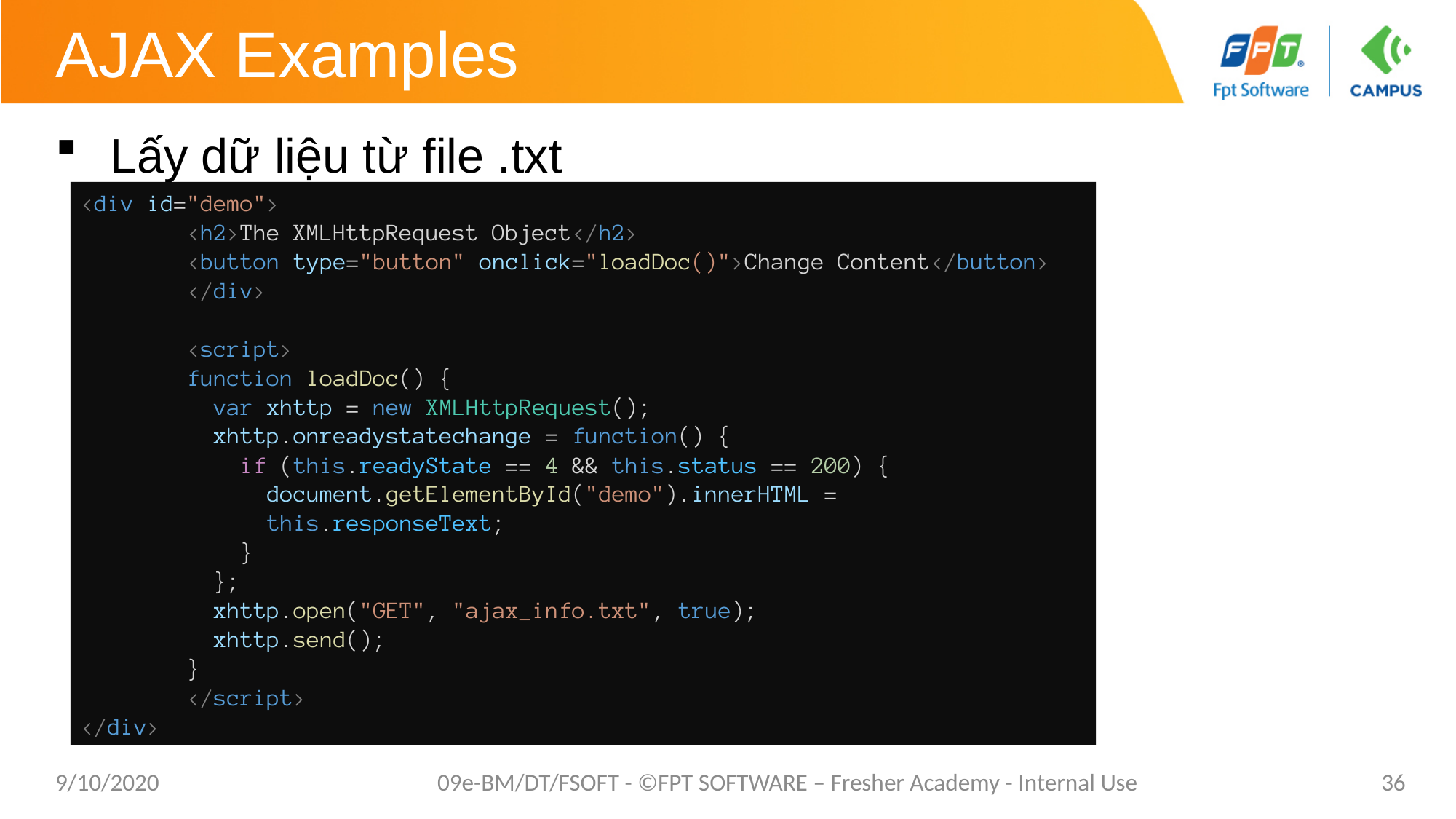

# AJAX Examples
Lấy dữ liệu từ file .txt
<div id="demo">
        <h2>The XMLHttpRequest Object</h2>
        <button type="button" onclick="loadDoc()">Change Content</button>
        </div>

        <script>
        function loadDoc() {
          var xhttp = new XMLHttpRequest();
          xhttp.onreadystatechange = function() {
            if (this.readyState == 4 && this.status == 200) {
              document.getElementById("demo").innerHTML =
              this.responseText;
            }
          };
          xhttp.open("GET", "ajax_info.txt", true);
          xhttp.send();
        }
        </script>
</div>
9/10/2020
09e-BM/DT/FSOFT - ©FPT SOFTWARE – Fresher Academy - Internal Use
36